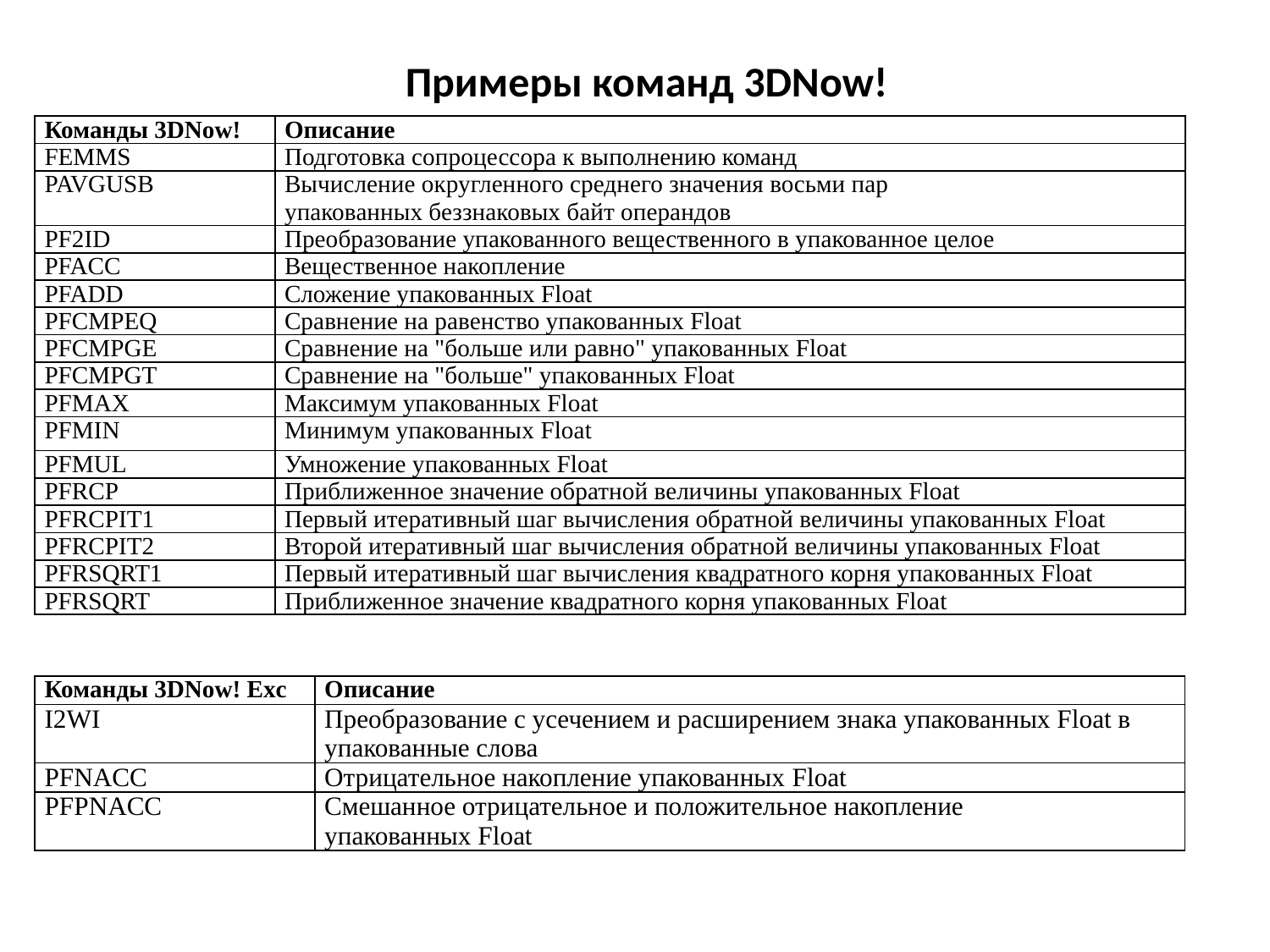

# Примеры команд 3DNow!
| Команды 3DNow! | Описание |
| --- | --- |
| FEMMS | Подготовка сопроцессора к выполнению команд |
| PAVGUSB | Вычисление округленного среднего значения восьми пар упакованных беззнаковых байт операндов |
| PF2ID | Преобразование упакованного вещественного в упакованное целое |
| PFACC | Вещественное накопление |
| PFADD | Сложение упакованных Float |
| PFCMPEQ | Сравнение на равенство упакованных Float |
| PFCMPGE | Сравнение на "больше или равно" упакованных Float |
| PFCMPGT | Сравнение на "больше" упакованных Float |
| PFMAX | Максимум упакованных Float |
| PFMIN | Минимум упакованных Float |
| PFMUL | Умножение упакованных Float |
| PFRCP | Приближенное значение обратной величины упакованных Float |
| PFRCPIT1 | Первый итеративный шаг вычисления обратной величины упакованных Float |
| PFRCPIT2 | Второй итеративный шаг вычисления обратной величины упакованных Float |
| PFRSQRT1 | Первый итеративный шаг вычисления квадратного корня упакованных Float |
| PFRSQRT | Приближенное значение квадратного корня упакованных Float |
| Команды 3DNow! Exc | Описание |
| --- | --- |
| I2WI | Преобразование с усечением и расширением знака упакованных Float в упакованные слова |
| PFNACC | Отрицательное накопление упакованных Float |
| PFPNACC | Смешанное отрицательное и положительное накопление упакованных Float |